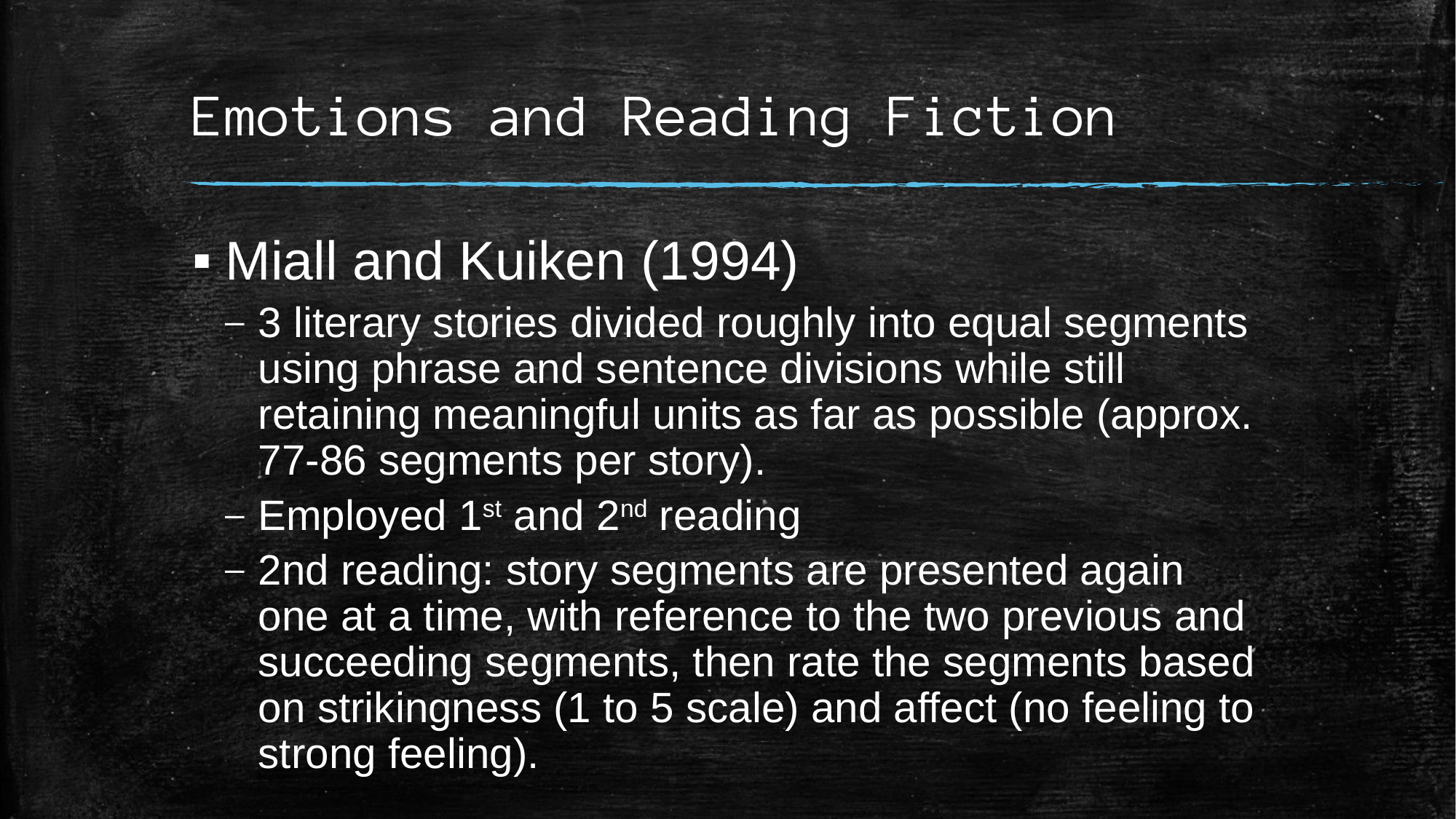

# Emotions and Reading Fiction
Miall and Kuiken (1994)
3 literary stories divided roughly into equal segments using phrase and sentence divisions while still retaining meaningful units as far as possible (approx. 77-86 segments per story).
Employed 1st and 2nd reading
2nd reading: story segments are presented again one at a time, with reference to the two previous and succeeding segments, then rate the segments based on strikingness (1 to 5 scale) and affect (no feeling to strong feeling).